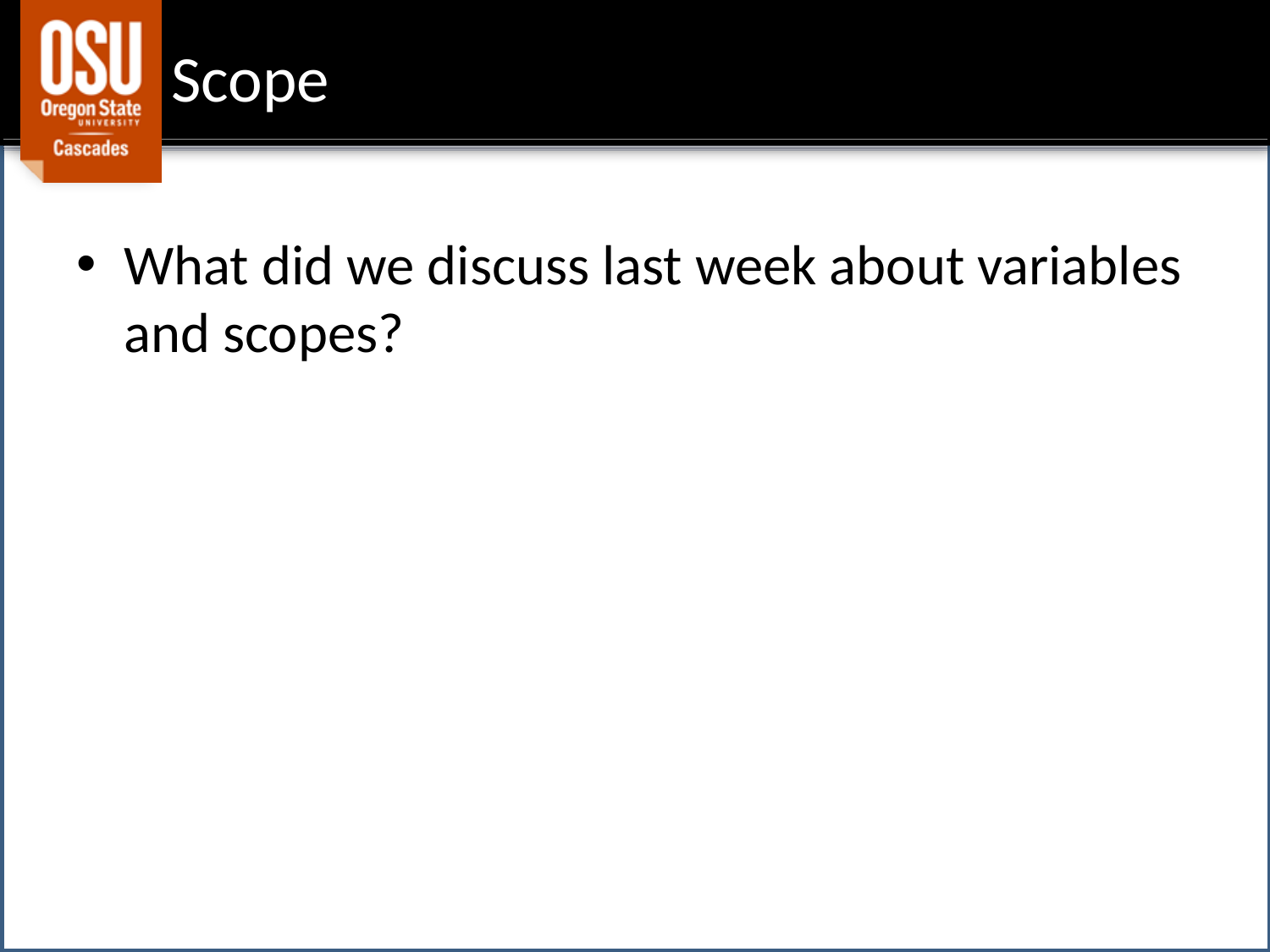

# Scope
What did we discuss last week about variables and scopes?